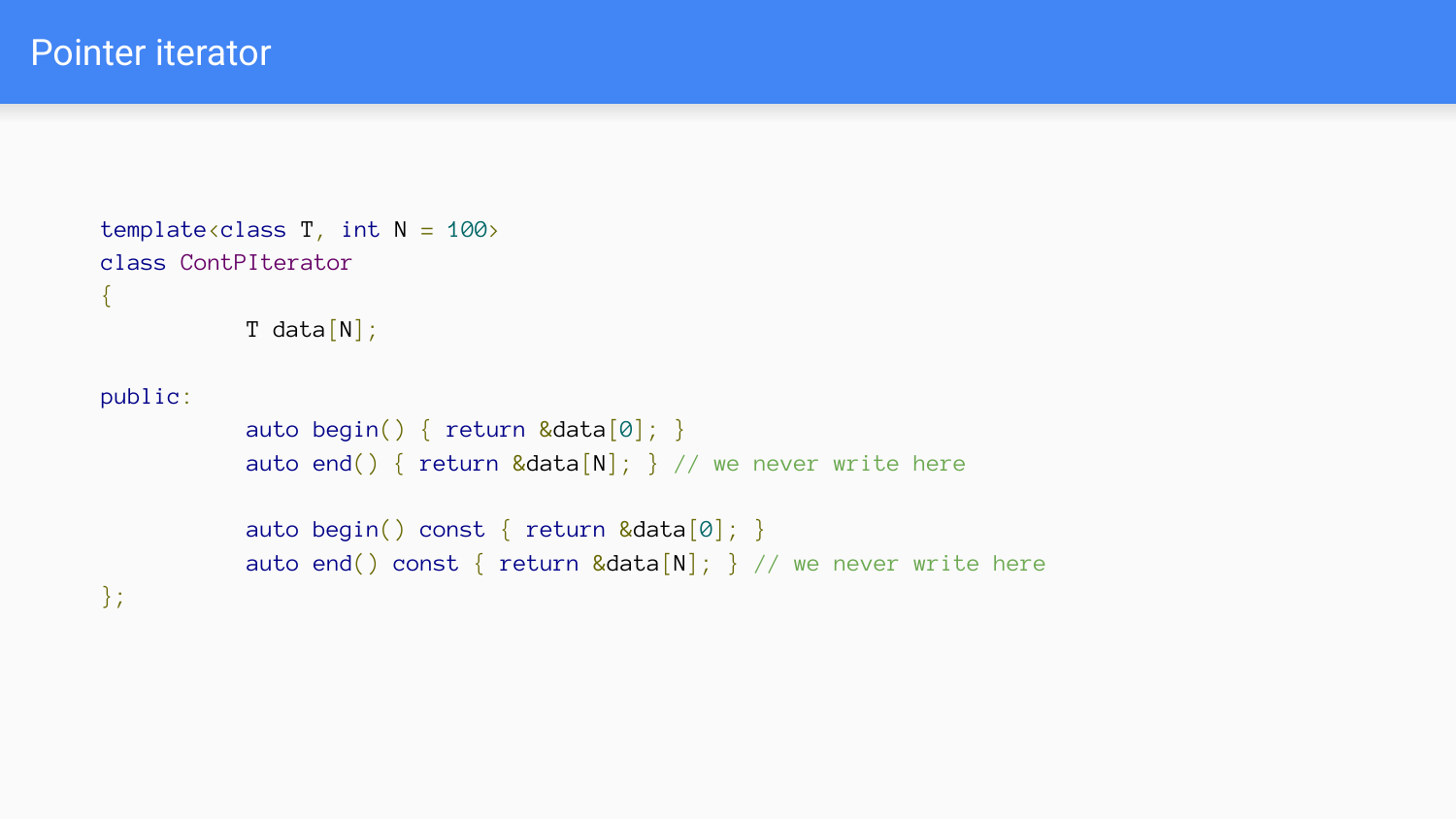

# Pointer iterator
template<class T, int N = 100>
class ContPIterator
{
	T data[N];
public:
	auto begin() { return &data[0]; }
	auto end() { return &data[N]; } // we never write here

	auto begin() const { return &data[0]; }
	auto end() const { return &data[N]; } // we never write here
};